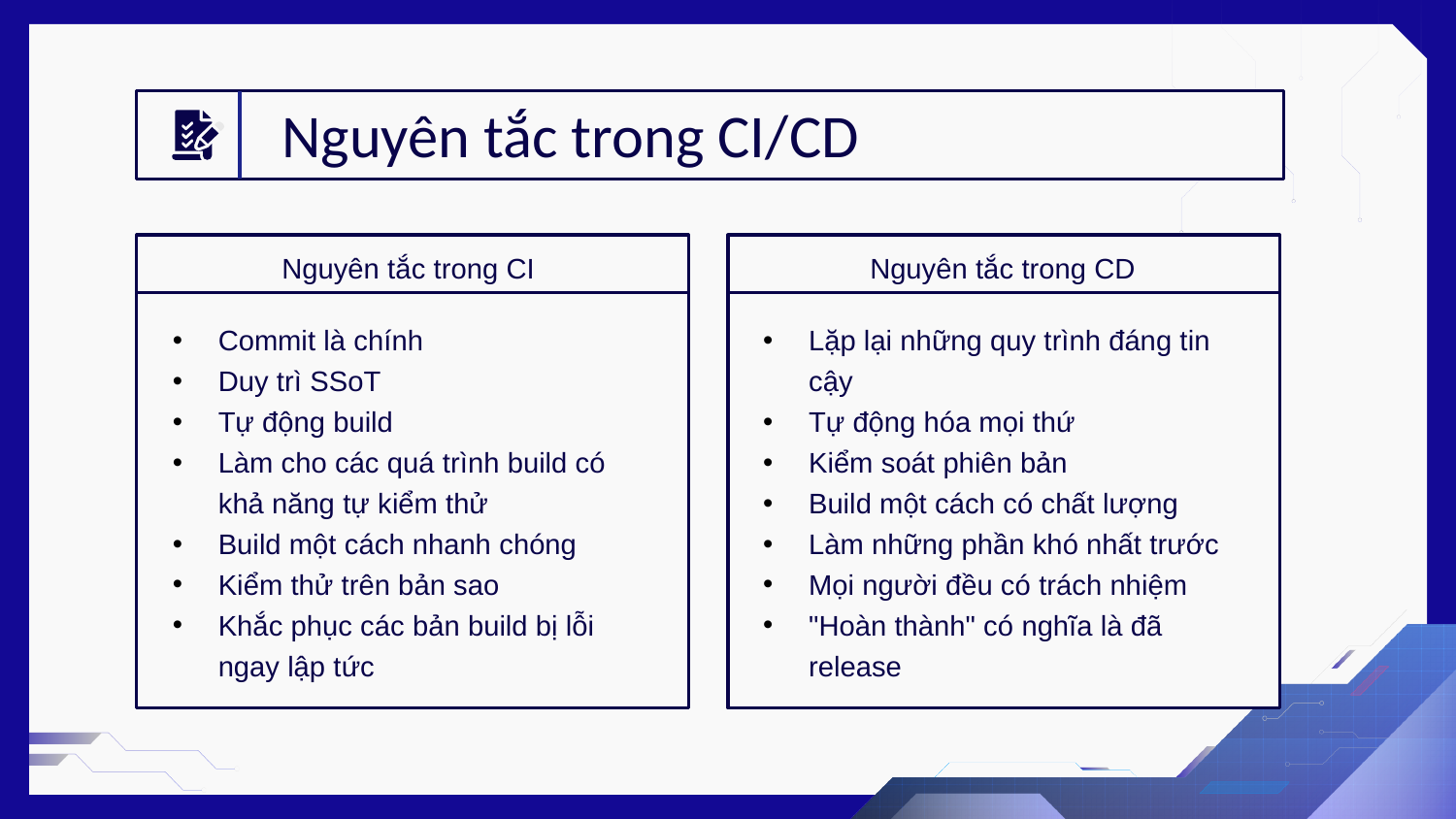

Nguyên tắc trong CI/CD

Nguyên tắc trong CI
Nguyên tắc trong CD

Commit là chính
Duy trì SSoT
Tự động build
Làm cho các quá trình build có khả năng tự kiểm thử
Build một cách nhanh chóng
Kiểm thử trên bản sao
Khắc phục các bản build bị lỗi ngay lập tức

Lặp lại những quy trình đáng tin cậy
Tự động hóa mọi thứ
Kiểm soát phiên bản
Build một cách có chất lượng
Làm những phần khó nhất trước
Mọi người đều có trách nhiệm
"Hoàn thành" có nghĩa là đã release